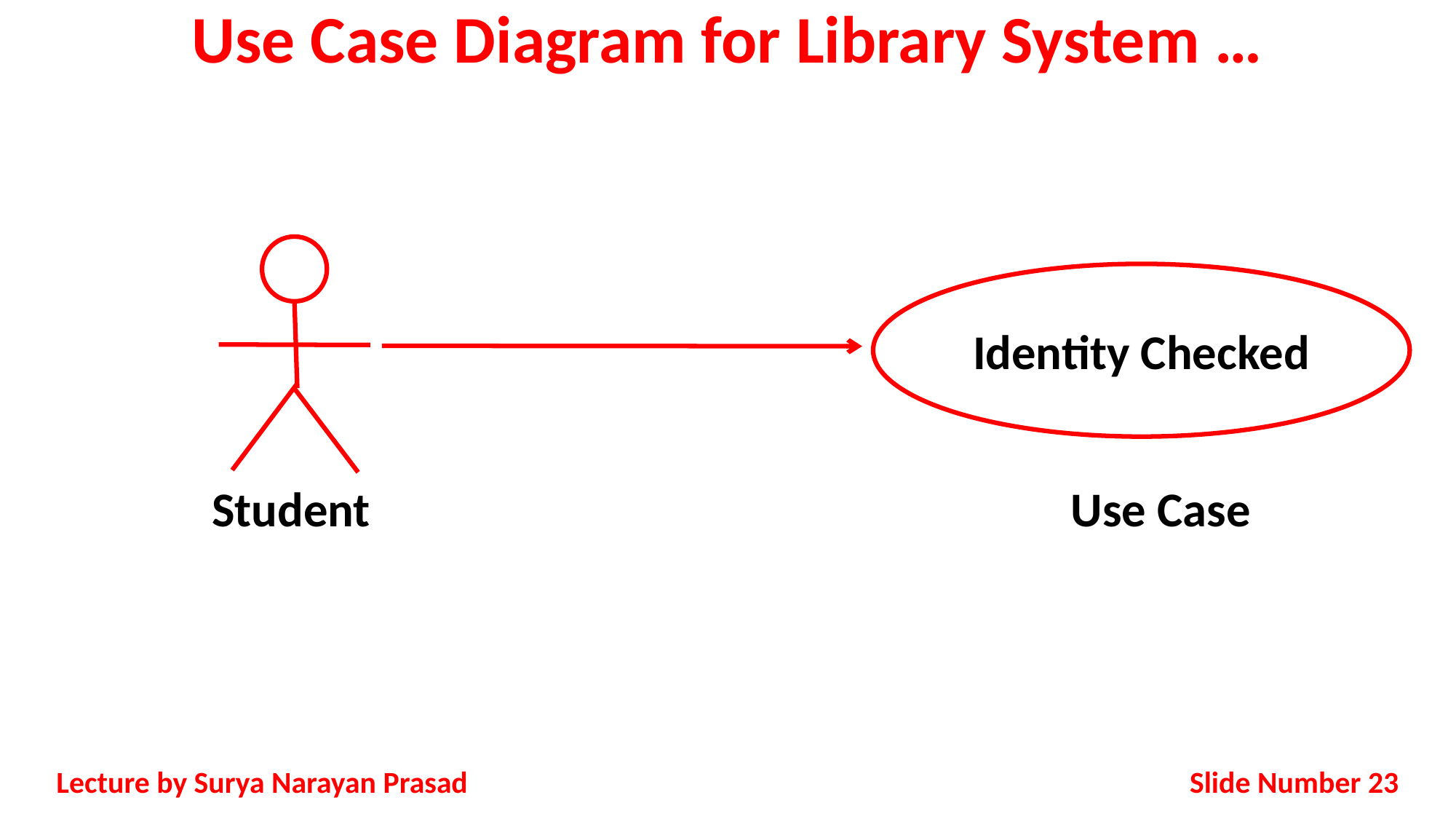

# Use Case Diagram for Library System …

Student
Identity Checked
Use Case
Slide Number 23
Lecture by Surya Narayan Prasad